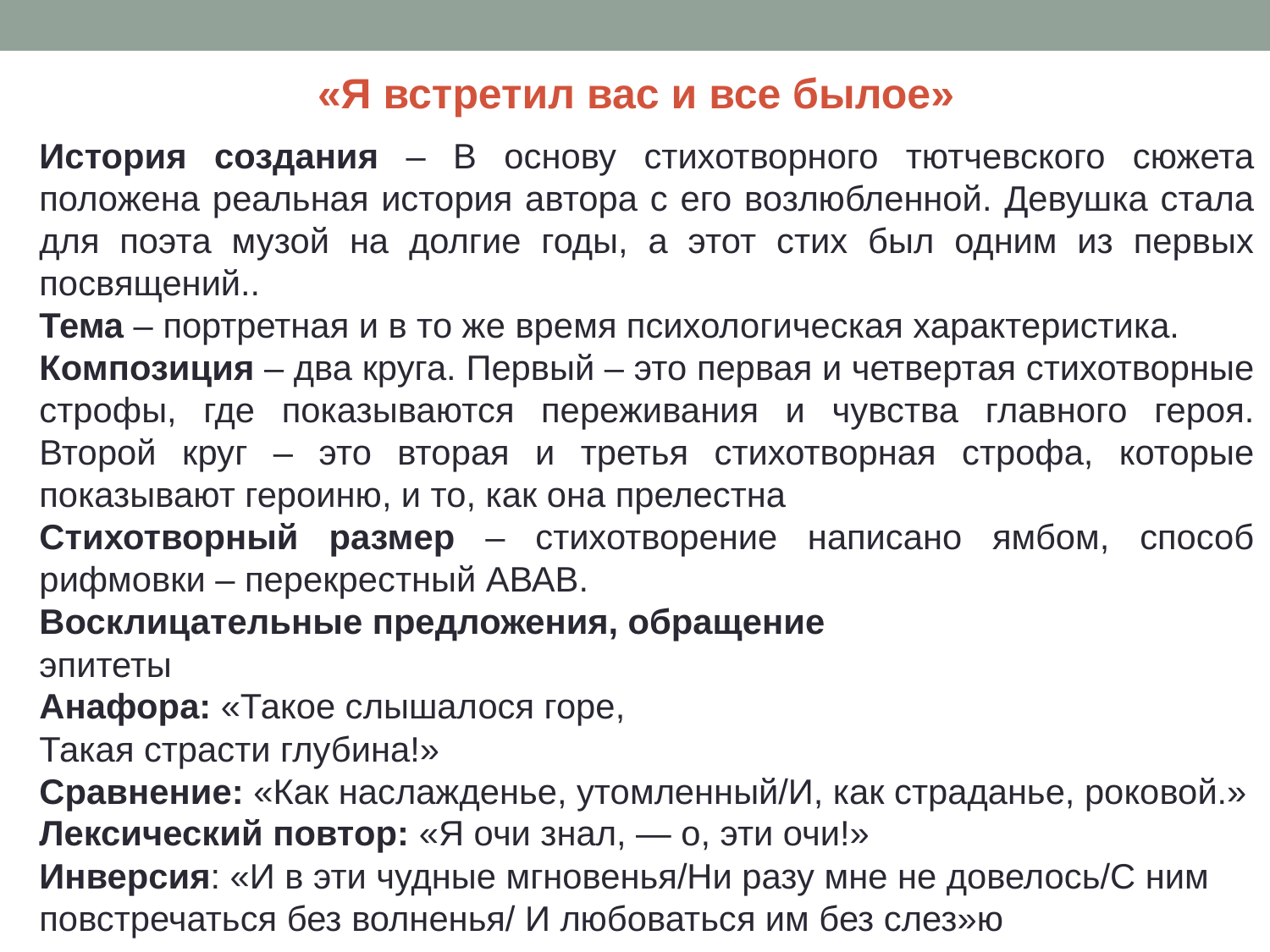

«Я встретил вас и все былое»
История создания – В основу стихотворного тютчевского сюжета положена реальная история автора с его возлюбленной. Девушка стала для поэта музой на долгие годы, а этот стих был одним из первых посвящений..
Тема – портретная и в то же время психологическая характеристика.
Композиция – два круга. Первый – это первая и четвертая стихотворные строфы, где показываются переживания и чувства главного героя. Второй круг – это вторая и третья стихотворная строфа, которые показывают героиню, и то, как она прелестна
Стихотворный размер – стихотворение написано ямбом, способ рифмовки – перекрестный АВАВ.
Восклицательные предложения, обращение
эпитеты
Анафора: «Такое слышалося горе,
Такая страсти глубина!»
Сравнение: «Как наслажденье, утомленный/И, как страданье, роковой.»
Лексический повтор: «Я очи знал, — о, эти очи!»
Инверсия: «И в эти чудные мгновенья/Ни разу мне не довелось/С ним повстречаться без волненья/ И любоваться им без слез»ю